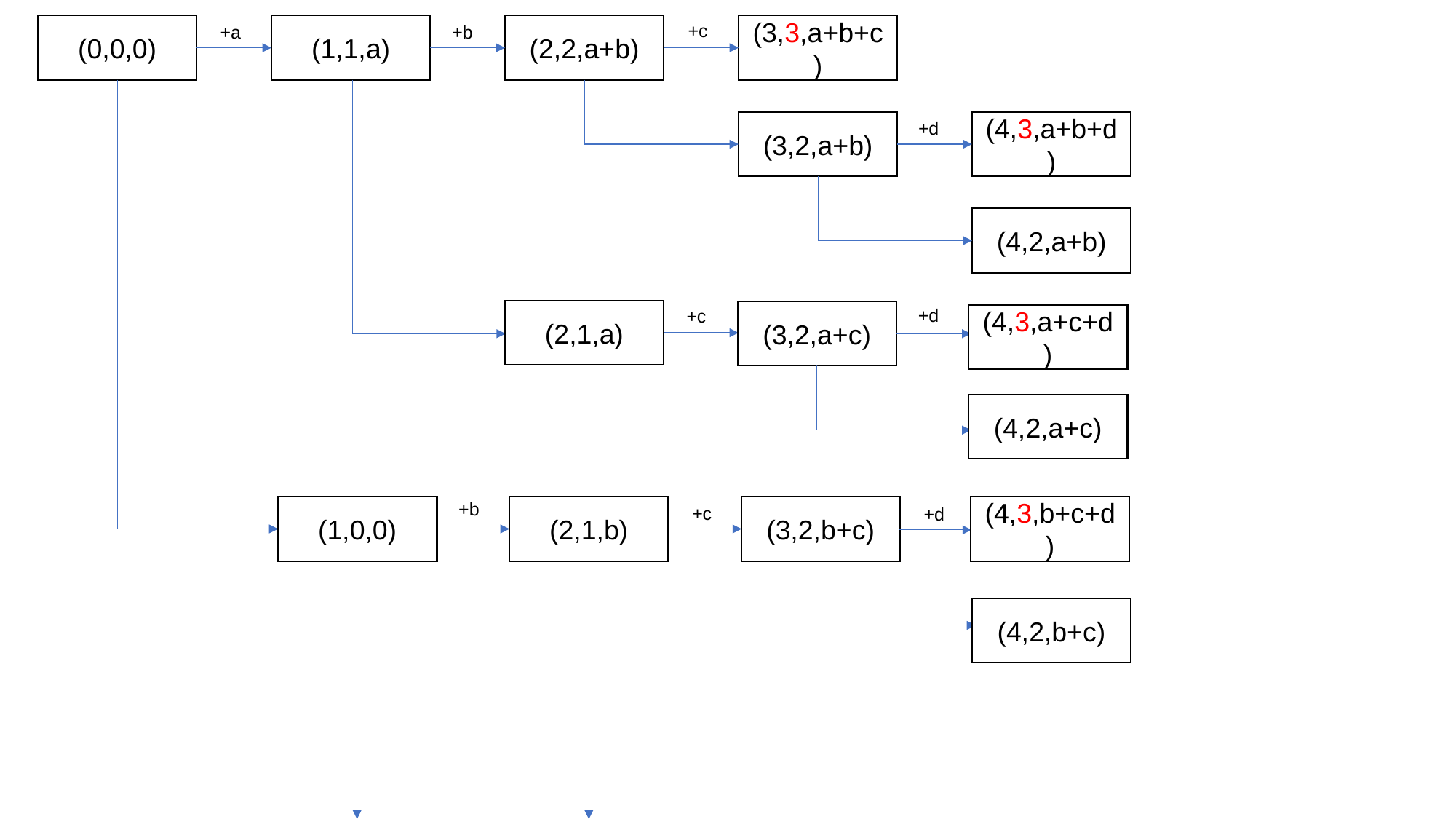

+c
(0,0,0)
+a
(1,1,a)
+b
(2,2,a+b)
(3,3,a+b+c)
+d
(3,2,a+b)
(4,3,a+b+d)
(4,2,a+b)
+d
+c
(2,1,a)
(3,2,a+c)
(4,3,a+c+d)
(4,2,a+c)
+b
(1,0,0)
(2,1,b)
+c
(3,2,b+c)
(4,3,b+c+d)
+d
(4,2,b+c)